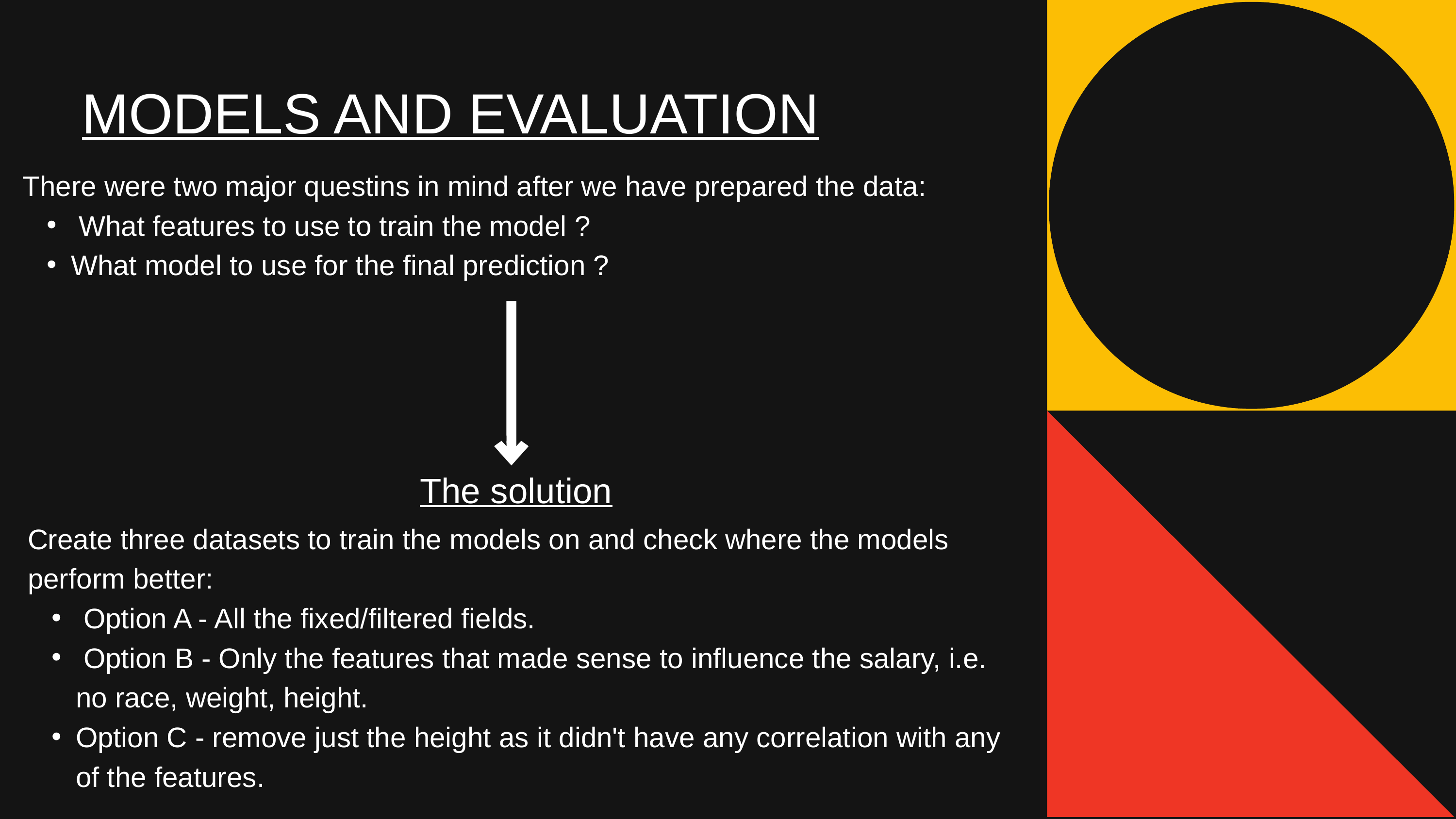

MODELS AND EVALUATION
There were two major questins in mind after we have prepared the data:
 What features to use to train the model ?
What model to use for the final prediction ?

The solution
Create three datasets to train the models on and check where the models perform better:
 Option A - All the fixed/filtered fields.
 Option B - Only the features that made sense to influence the salary, i.e. no race, weight, height.
Option C - remove just the height as it didn't have any correlation with any of the features.